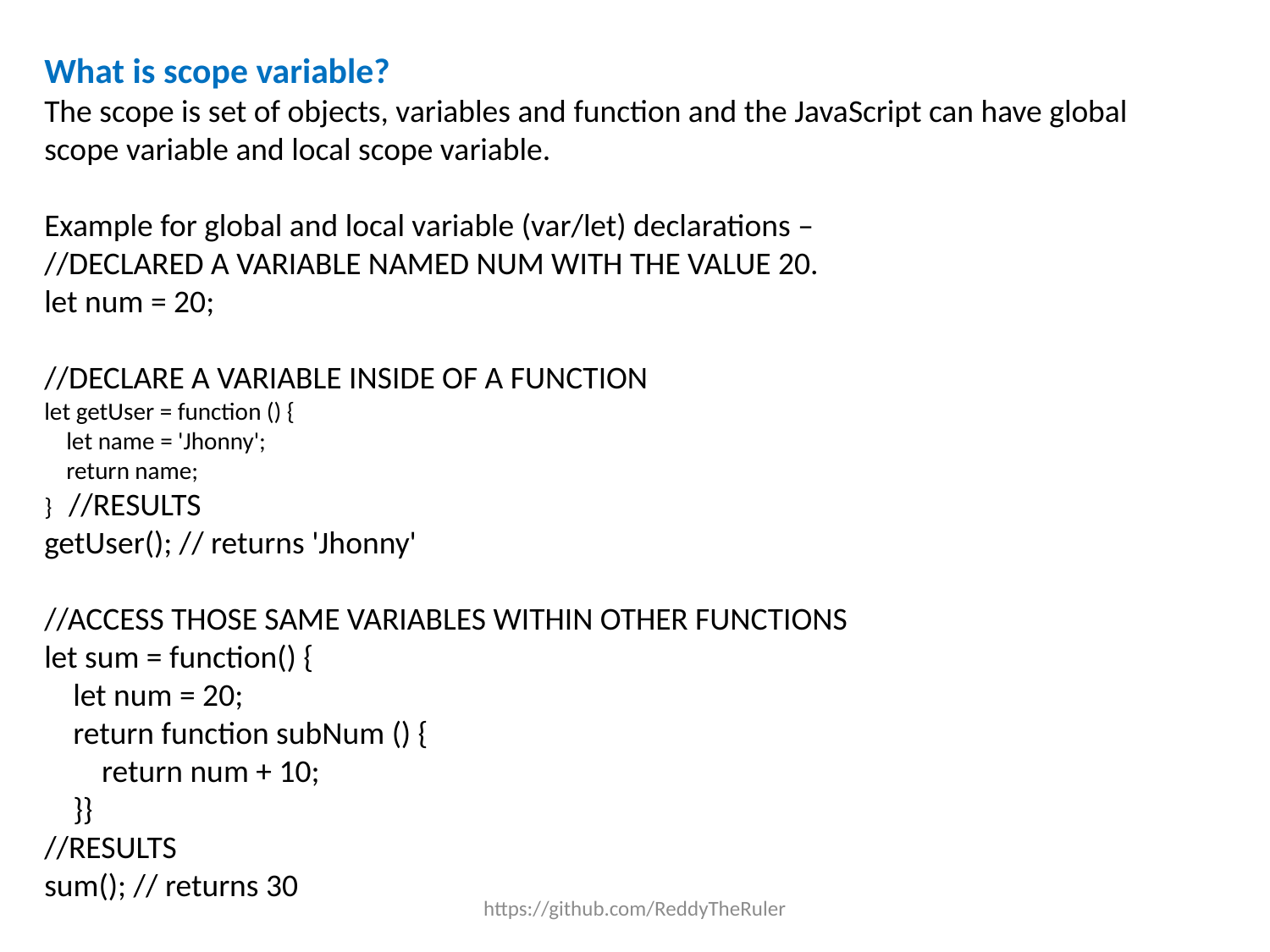

What is scope variable?
The scope is set of objects, variables and function and the JavaScript can have global scope variable and local scope variable.

Example for global and local variable (var/let) declarations –
//DECLARED A VARIABLE NAMED NUM WITH THE VALUE 20.
let num = 20;

//DECLARE A VARIABLE INSIDE OF A FUNCTION
let getUser = function () {
    let name = 'Jhonny';
    return name;
}   //RESULTS
getUser(); // returns 'Jhonny'

//ACCESS THOSE SAME VARIABLES WITHIN OTHER FUNCTIONS
let sum = function() {
    let num = 20;
    return function subNum () {
        return num + 10;
    }}
//RESULTS
sum(); // returns 30
https://github.com/ReddyTheRuler